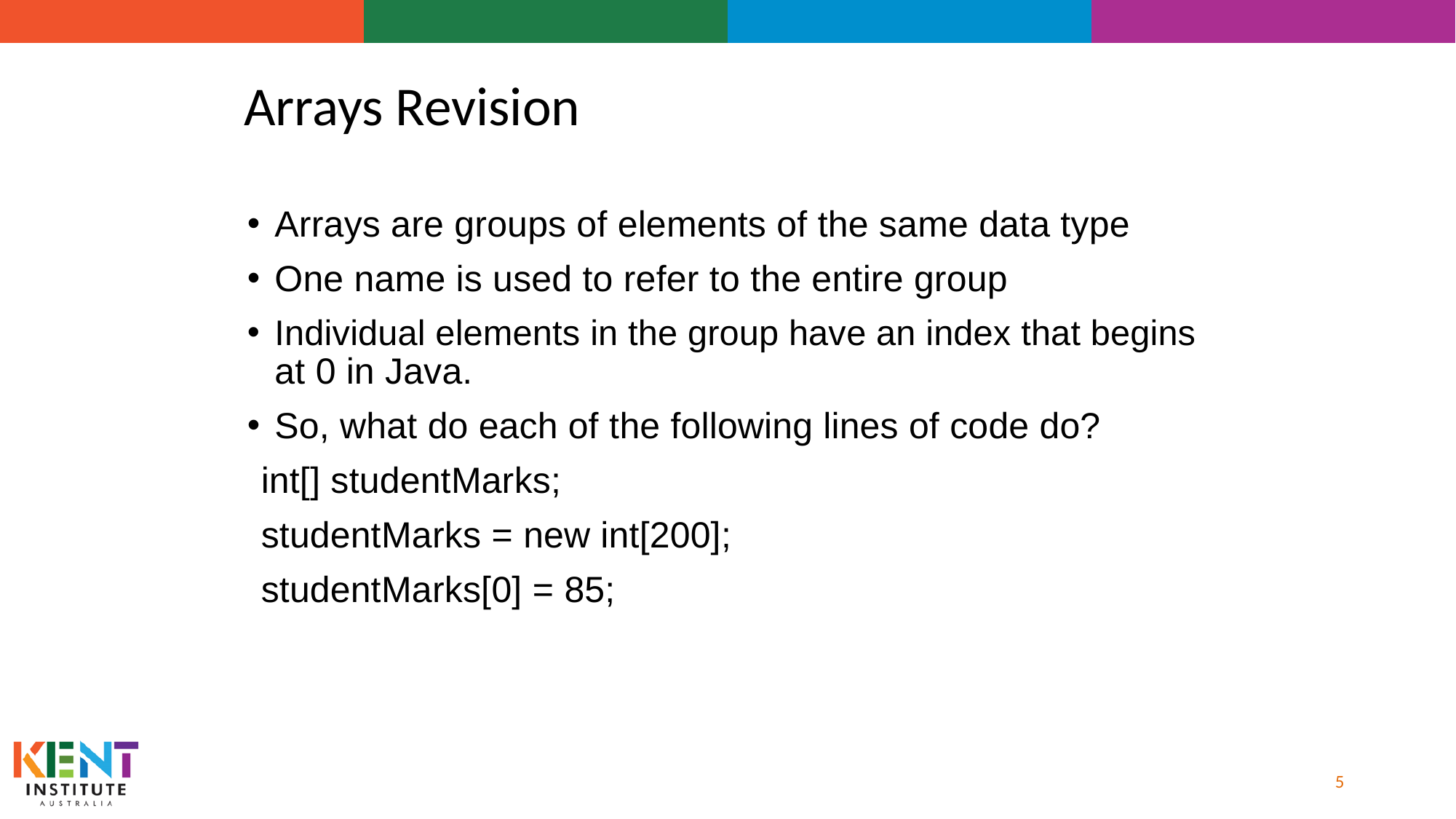

# Arrays Revision
Arrays are groups of elements of the same data type
One name is used to refer to the entire group
Individual elements in the group have an index that begins at 0 in Java.
So, what do each of the following lines of code do?
int[] studentMarks;
studentMarks = new int[200];
studentMarks[0] = 85;

5